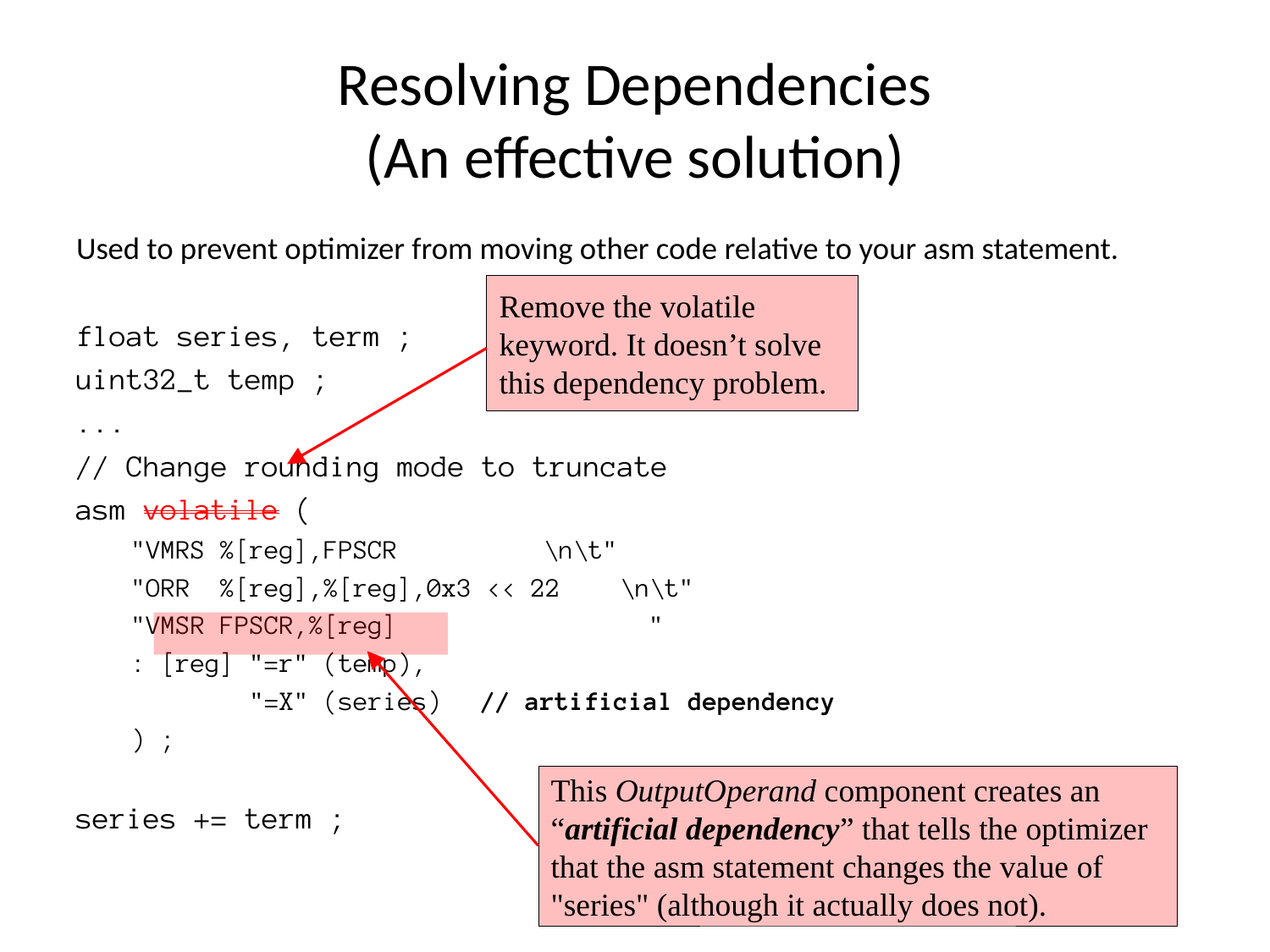

# Resolving Dependencies (An effective solution)
Used to prevent optimizer from moving other code relative to your asm statement.

float series, term ;
uint32_t temp ;
...
// Change rounding mode to truncate
asm volatile (
"VMRS %[reg],FPSCR	         \n\t"
"ORR  %[reg],%[reg],0x3 << 22	\n\t"
"VMSR FPSCR,%[reg]                 "
: [reg] "=r" (temp),
        "=X" (series)	// artificial dependency
) ;

series += term ;
Remove the volatile keyword. It doesn’t solve this dependency problem.

This OutputOperand component creates an “artificial dependency” that tells the optimizer that the asm statement changes the value of "series" (although it actually does not).